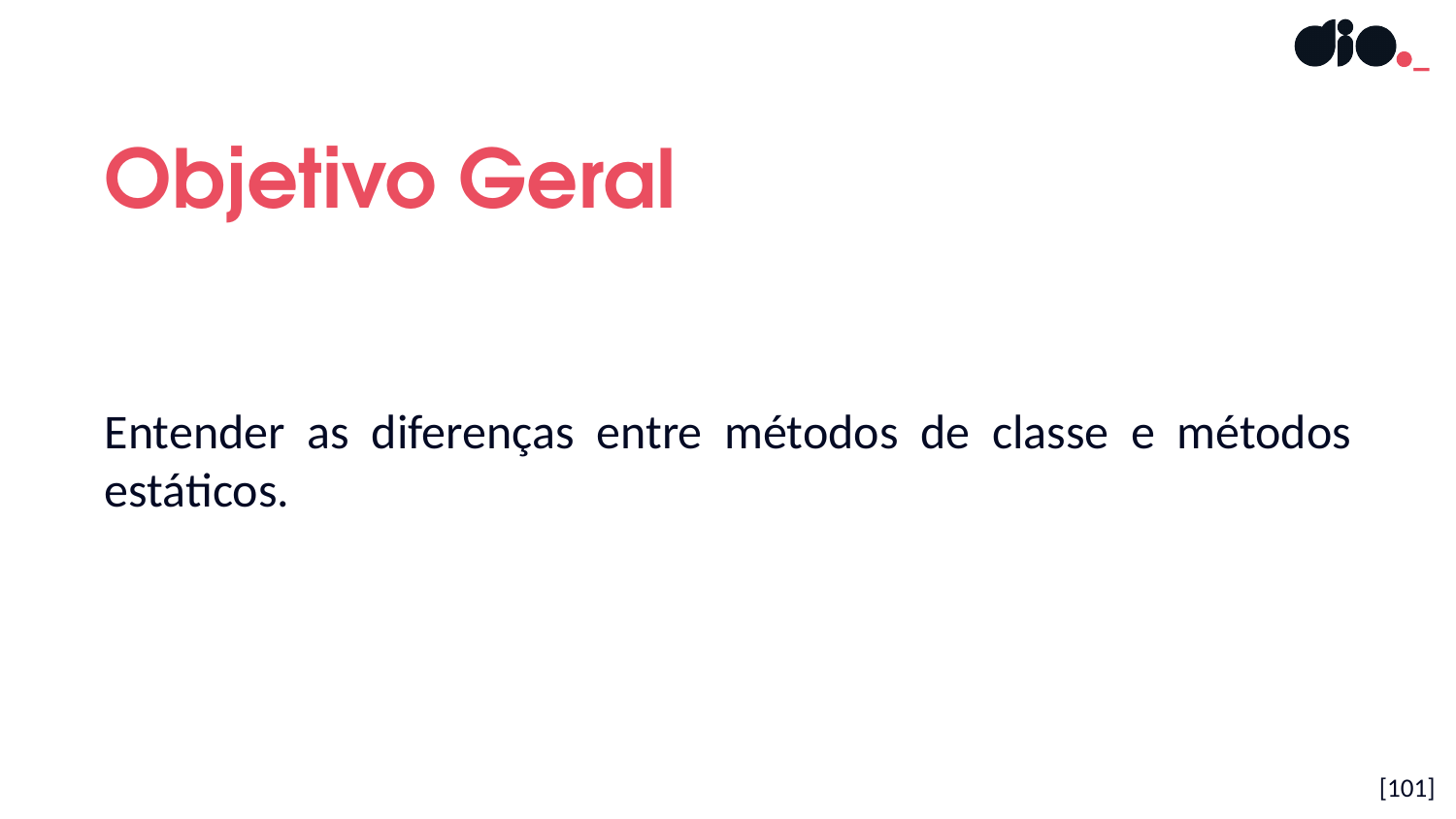

Objetivo Geral
Entender as diferenças entre métodos de classe e métodos estáticos.
[101]